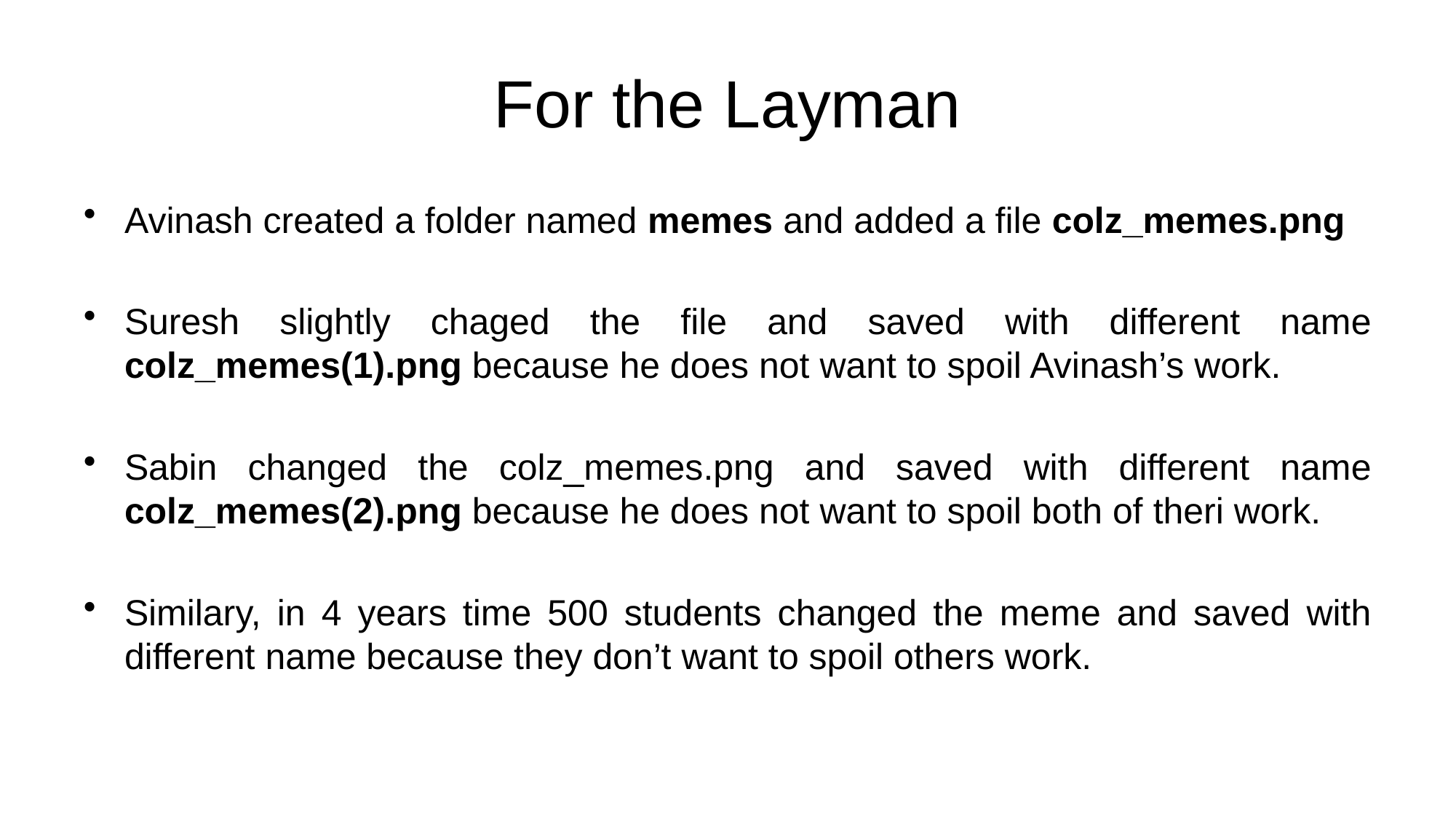

# For the Layman
Avinash created a folder named memes and added a file colz_memes.png

Suresh slightly chaged the file and saved with different name colz_memes(1).png because he does not want to spoil Avinash’s work.

Sabin changed the colz_memes.png and saved with different name colz_memes(2).png because he does not want to spoil both of theri work.

Similary, in 4 years time 500 students changed the meme and saved with different name because they don’t want to spoil others work.